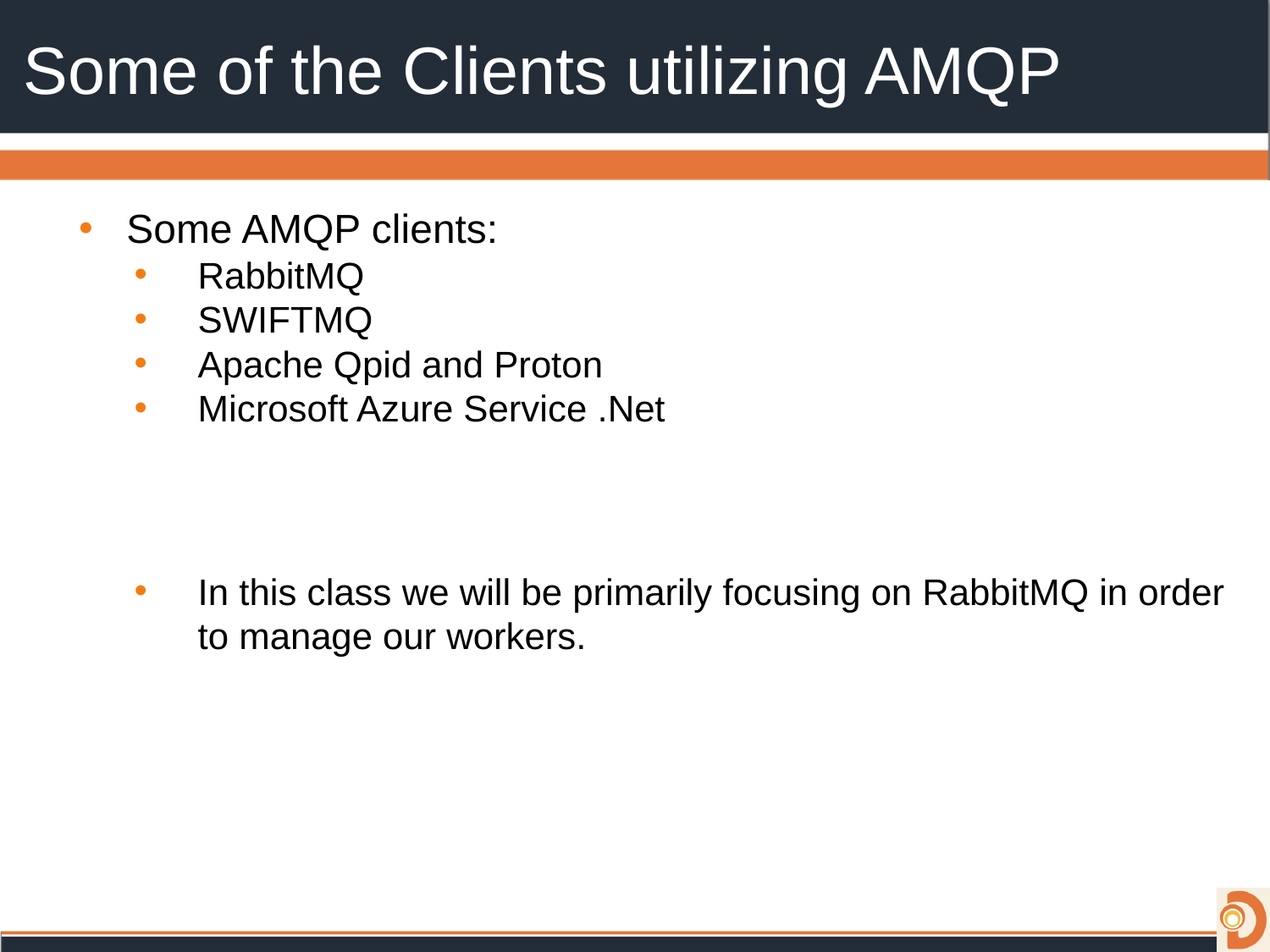

# Some of the Clients utilizing AMQP
Some AMQP clients:
RabbitMQ
SWIFTMQ
Apache Qpid and Proton
Microsoft Azure Service .Net

In this class we will be primarily focusing on RabbitMQ in order to manage our workers.